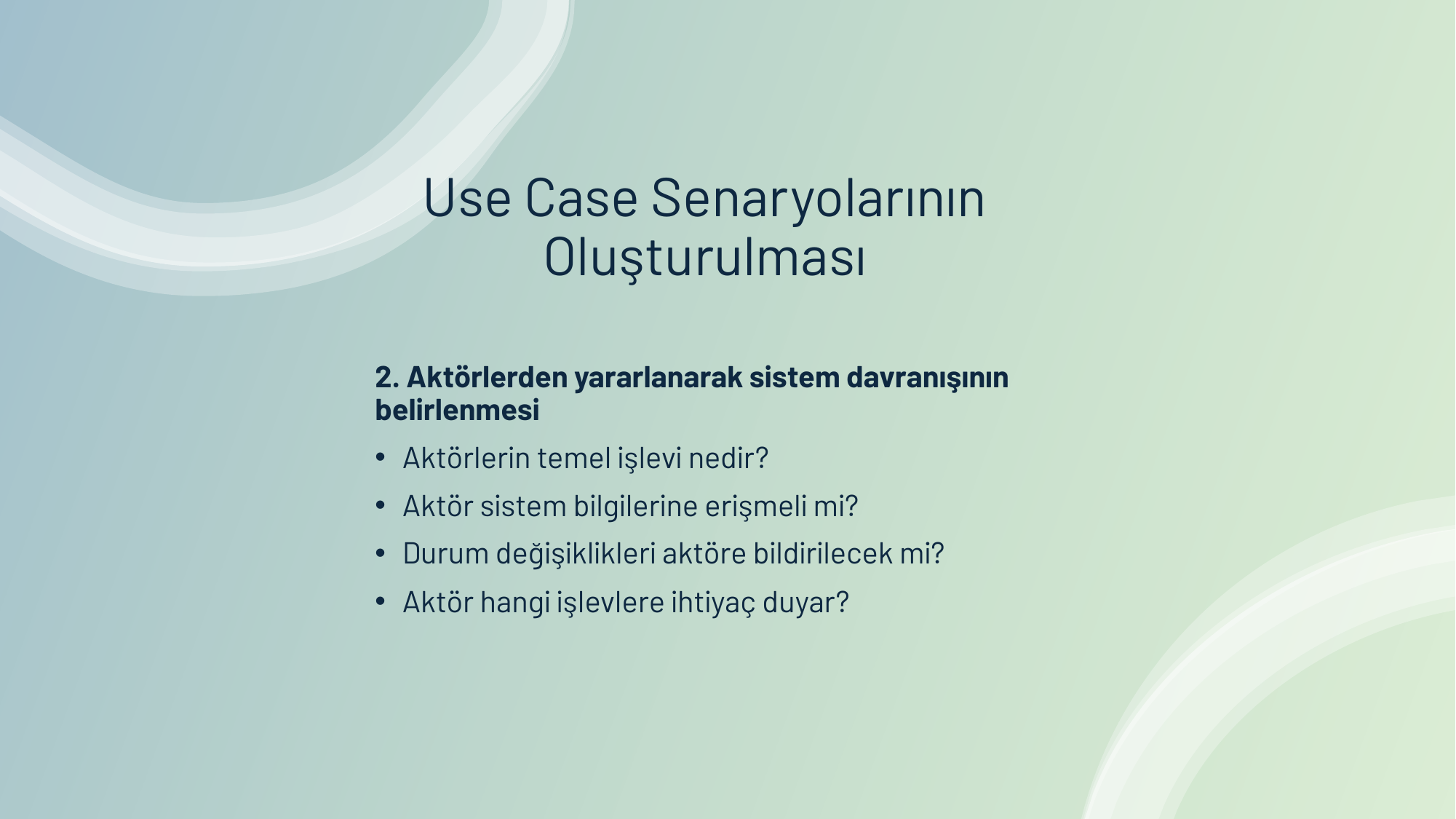

# Use Case Senaryolarının Oluşturulması
2. Aktörlerden yararlanarak sistem davranışının belirlenmesi
Aktörlerin temel işlevi nedir?
Aktör sistem bilgilerine erişmeli mi?
Durum değişiklikleri aktöre bildirilecek mi?
Aktör hangi işlevlere ihtiyaç duyar?